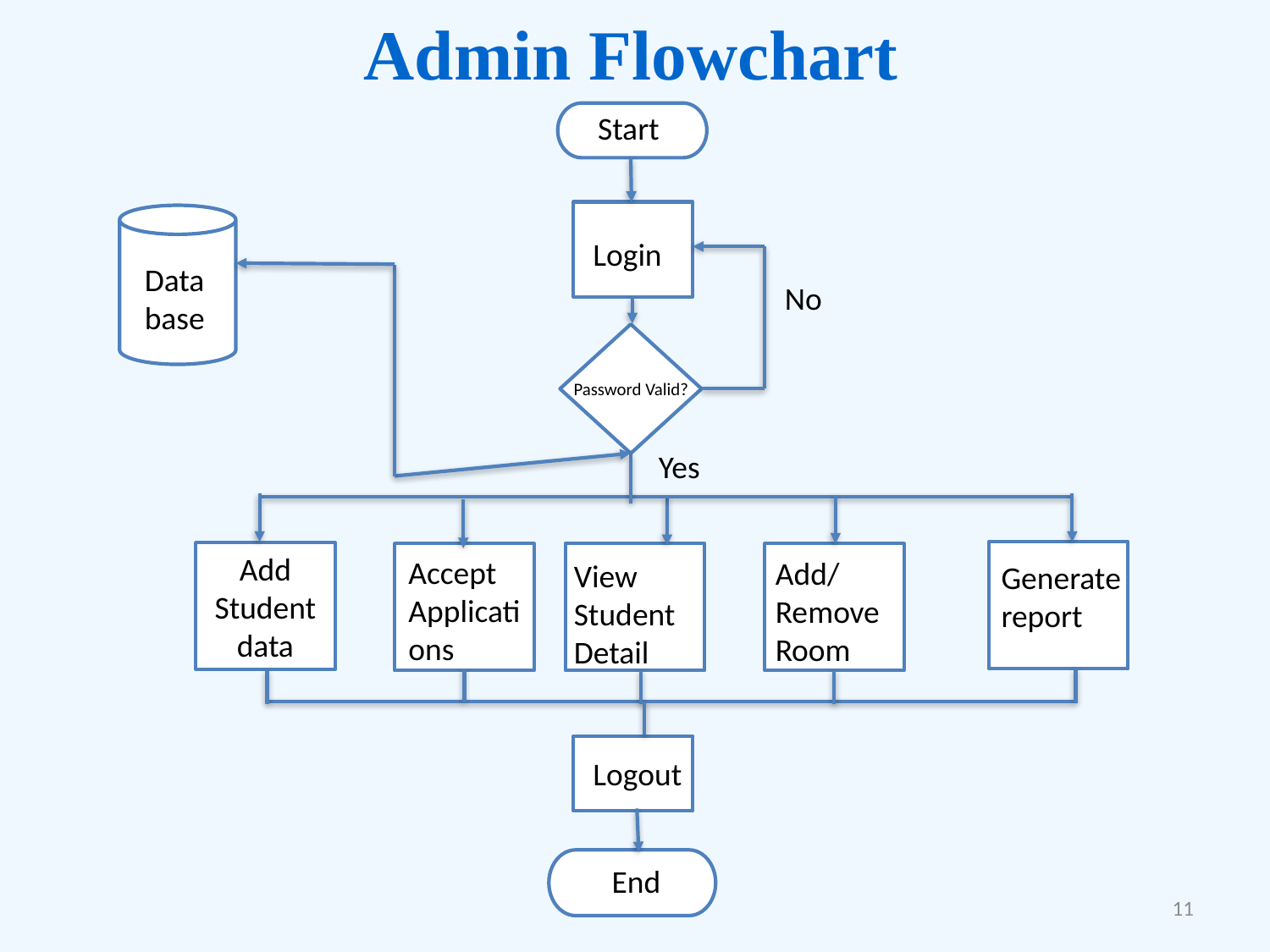

# Admin Flowchart
Start

Login
Data
base
No

Password Valid?
Yes

Add Student data

Accept Applications
Add/
Remove Room
View Student Detail
Generate report

Logout

End
11